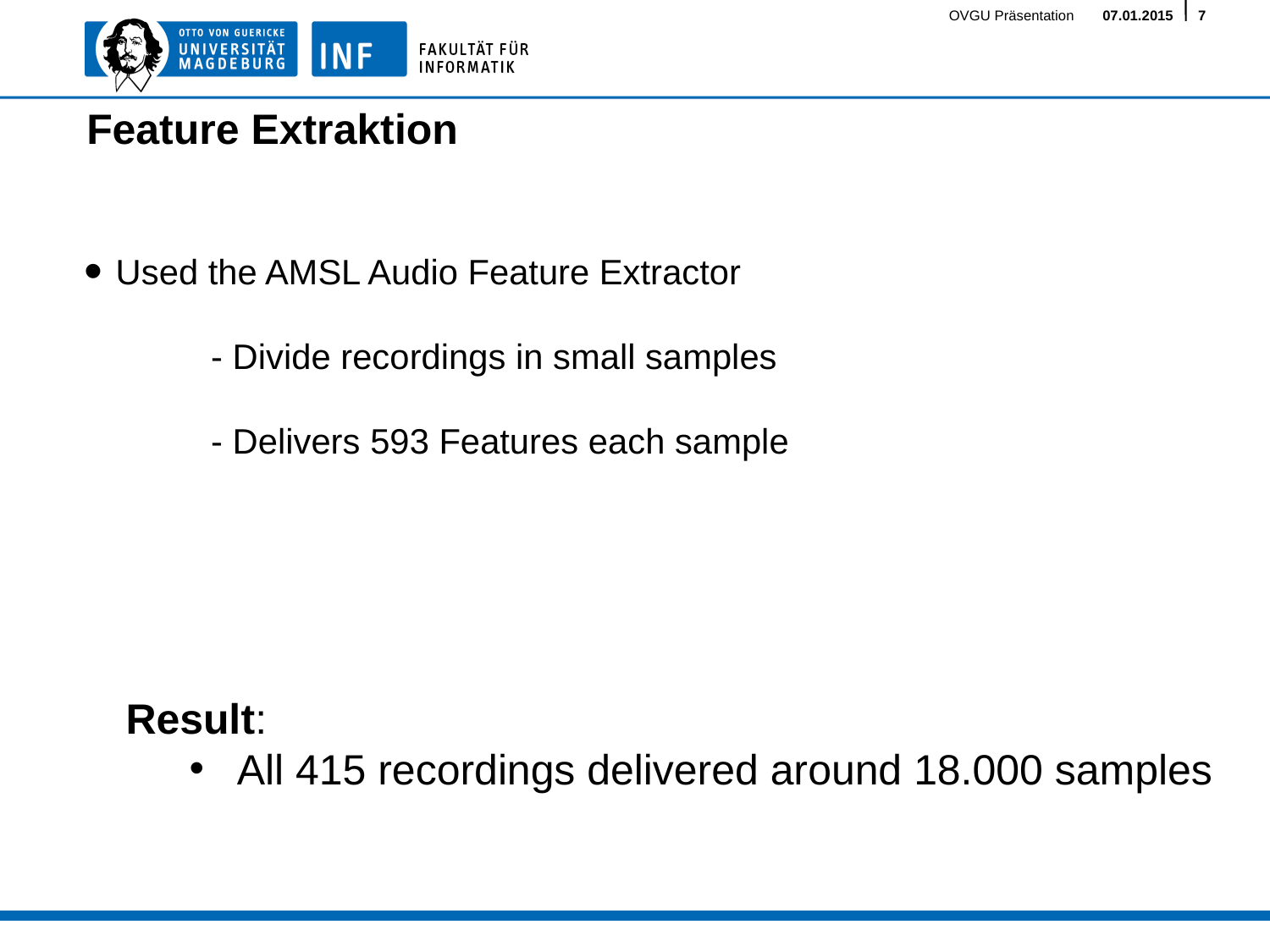

Feature Extraktion

Used the AMSL Audio Feature Extractor

	- Divide recordings in small samples

	- Delivers 593 Features each sample

Result:
All 415 recordings delivered around 18.000 samples